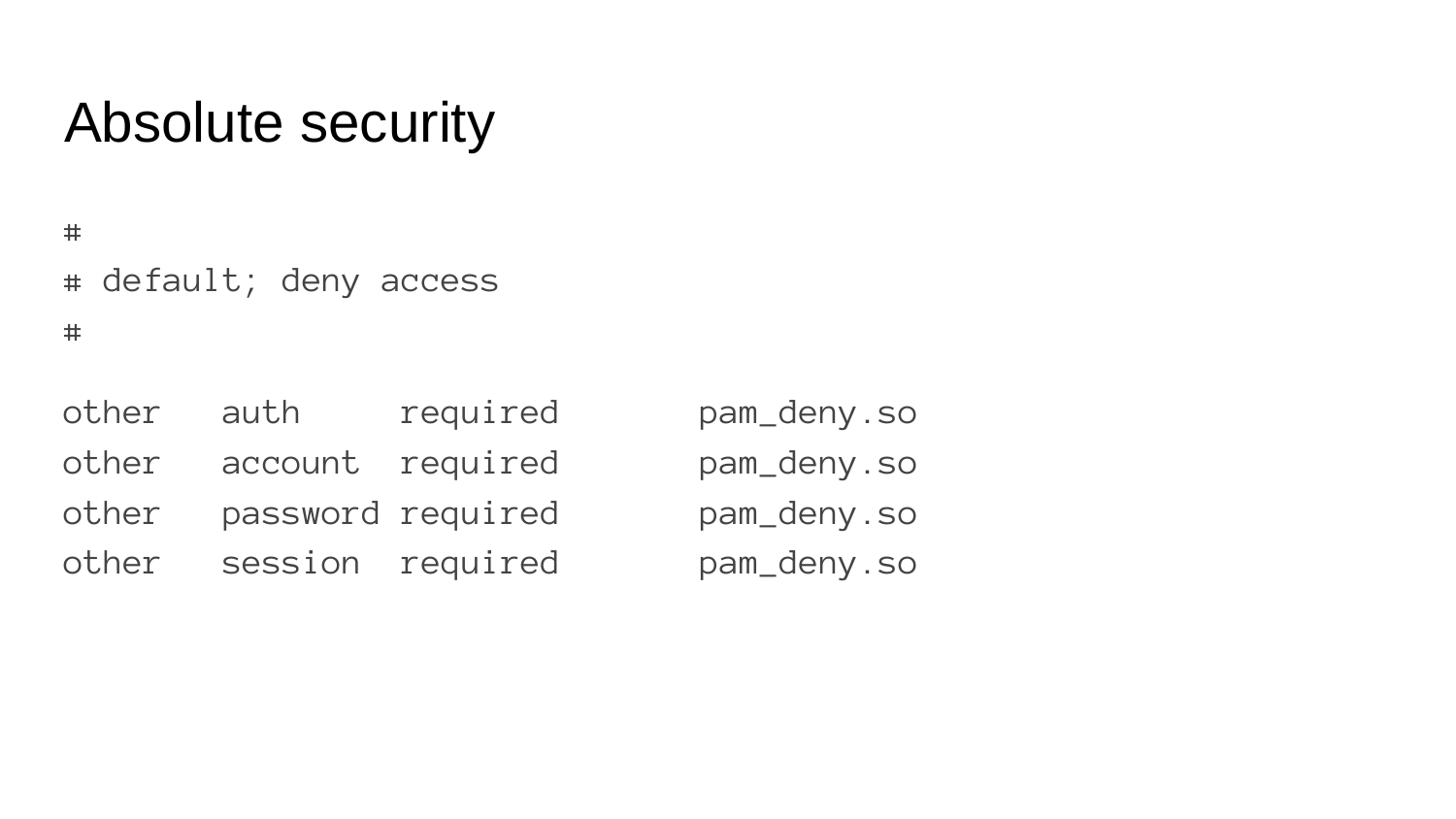

# Absolute security
#
# default; deny access
#
other   auth     required       pam_deny.so
other   account  required       pam_deny.so
other   password required       pam_deny.so
other   session  required       pam_deny.so